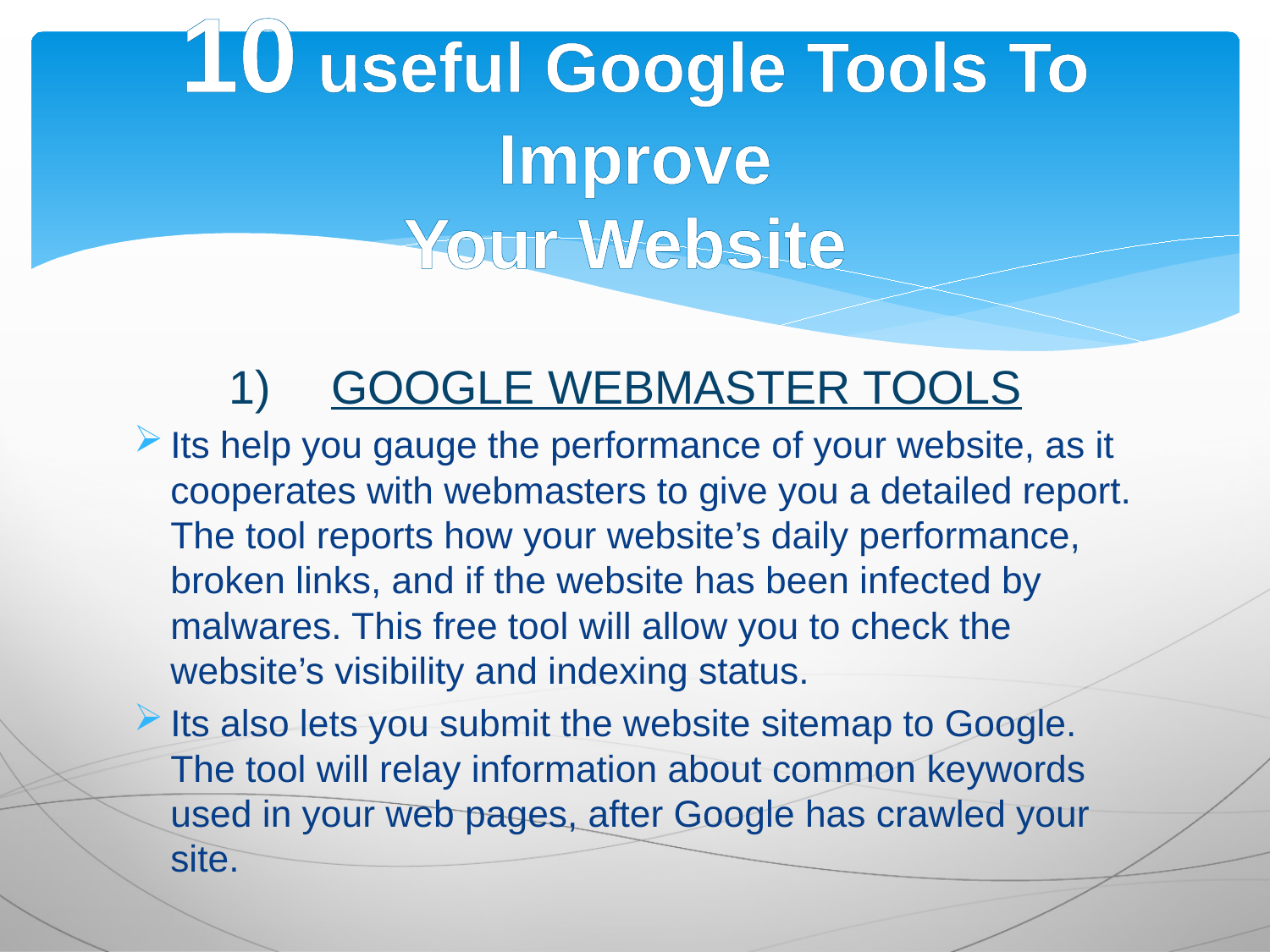

# 10 useful Google Tools To Improve Your Website

 GOOGLE WEBMASTER TOOLS
Its help you gauge the performance of your website, as it cooperates with webmasters to give you a detailed report. The tool reports how your website’s daily performance, broken links, and if the website has been infected by malwares. This free tool will allow you to check the website’s visibility and indexing status.
Its also lets you submit the website sitemap to Google. The tool will relay information about common keywords used in your web pages, after Google has crawled your site.